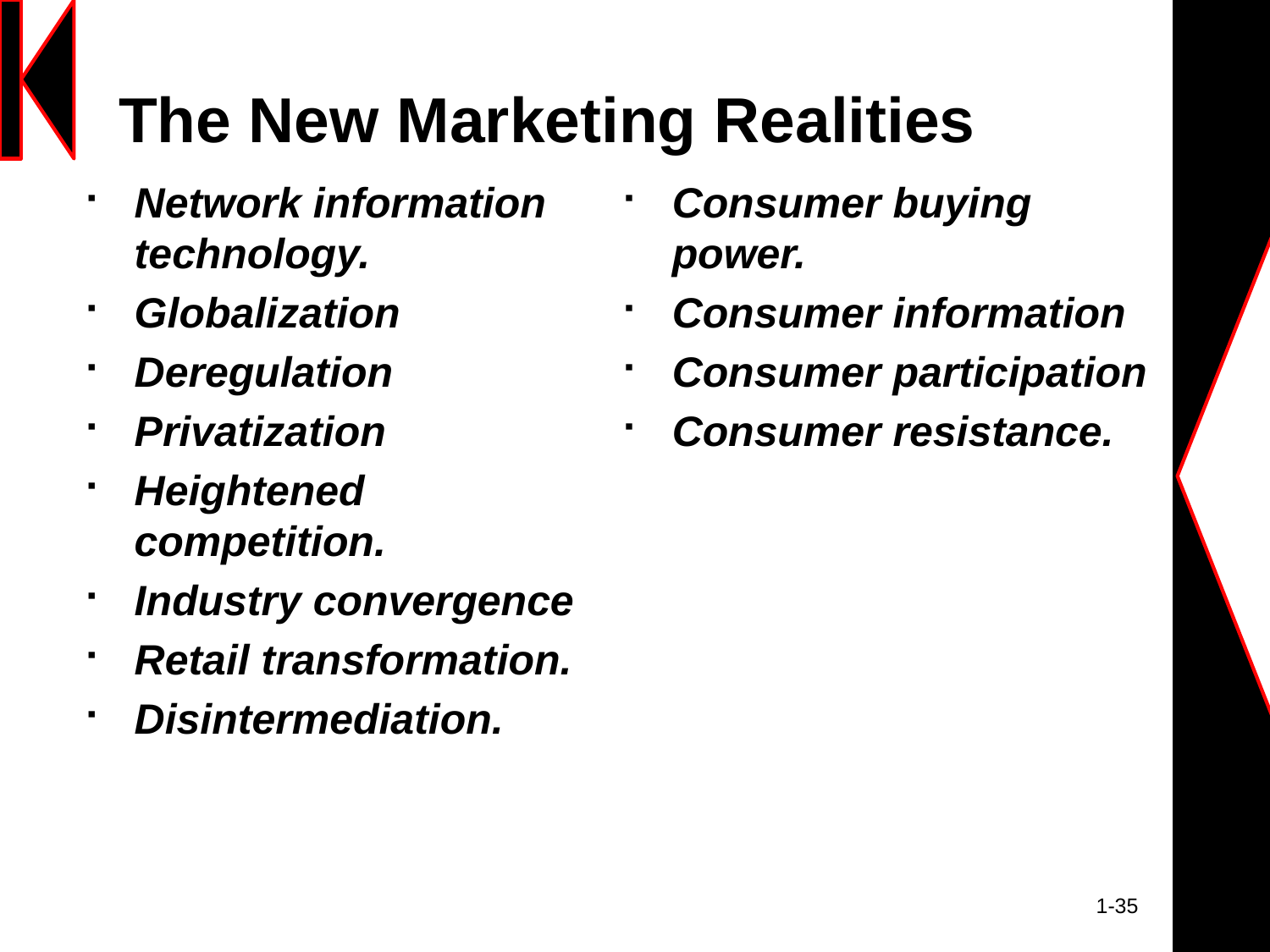

# The New Marketing Realities
Network information technology.
Globalization
Deregulation
Privatization
Heightened competition.
Industry convergence
Retail transformation.
Disintermediation.

Consumer buying power.
Consumer information
Consumer participation
Consumer resistance.

								      1-35